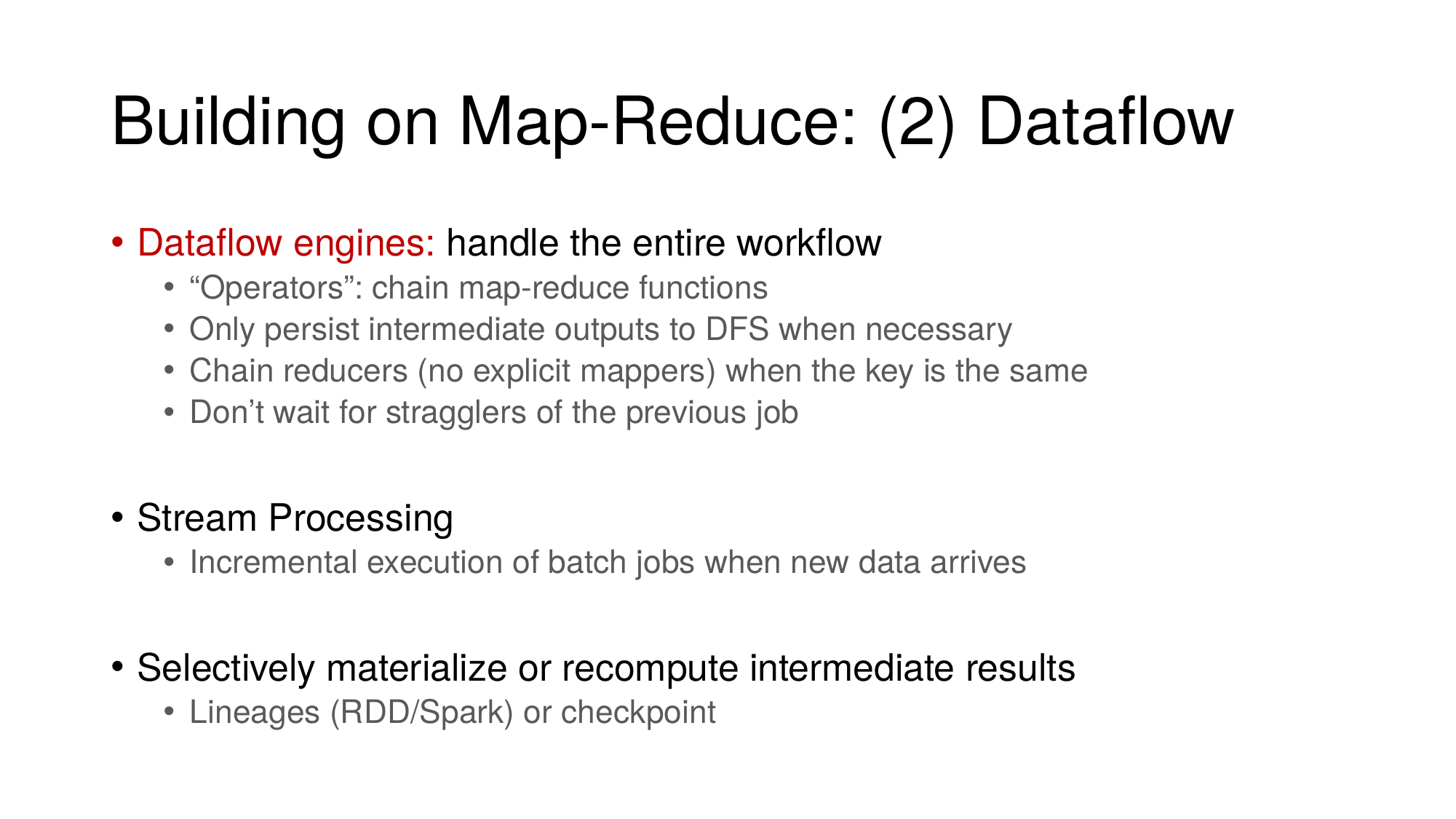

# Building on Map-Reduce: (2) Dataflow
Dataflow engines: handle the entire workflow
“Operators”: chain map-reduce functions
Only persist intermediate outputs to DFS when necessary
Chain reducers (no explicit mappers) when the key is the same
Don’t wait for stragglers of the previous job

Stream Processing
Incremental execution of batch jobs when new data arrives

Selectively materialize or recompute intermediate results
Lineages (RDD/Spark) or checkpoint